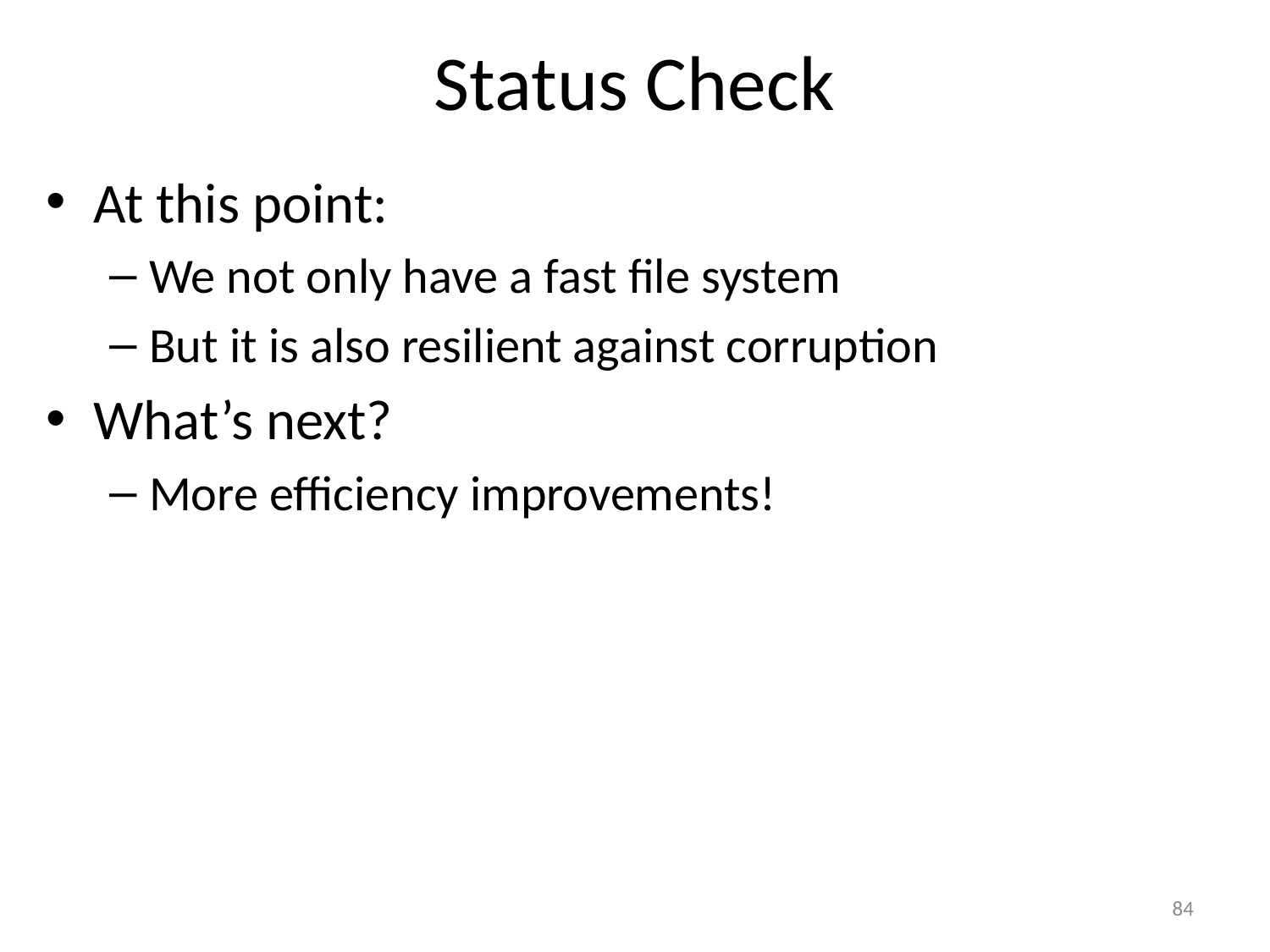

# Status Check
At this point:
We not only have a fast file system
But it is also resilient against corruption
What’s next?
More efficiency improvements!
84